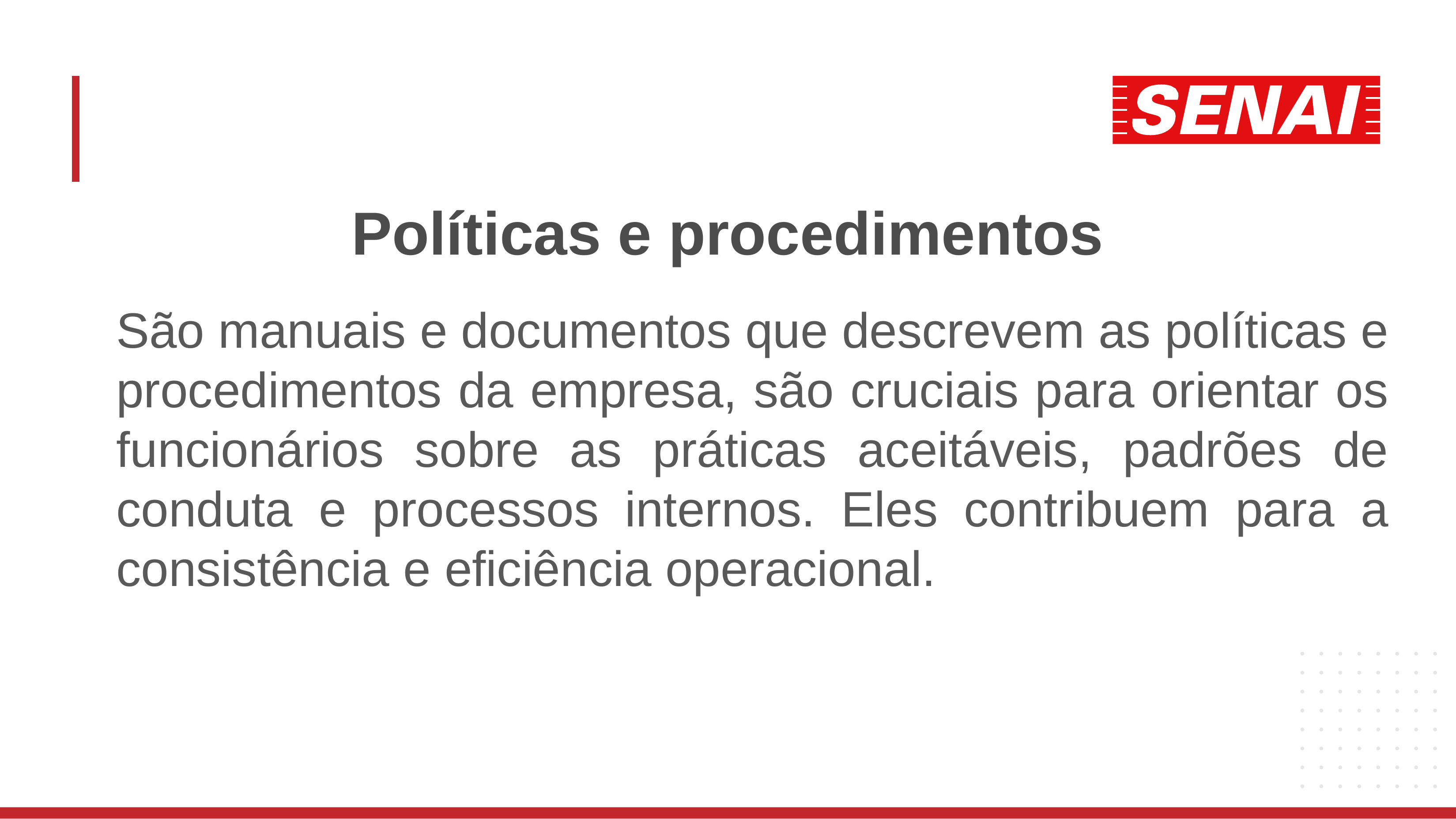

# Políticas e procedimentos
São manuais e documentos que descrevem as políticas e procedimentos da empresa, são cruciais para orientar os funcionários sobre as práticas aceitáveis, padrões de conduta e processos internos. Eles contribuem para a consistência e eficiência operacional.